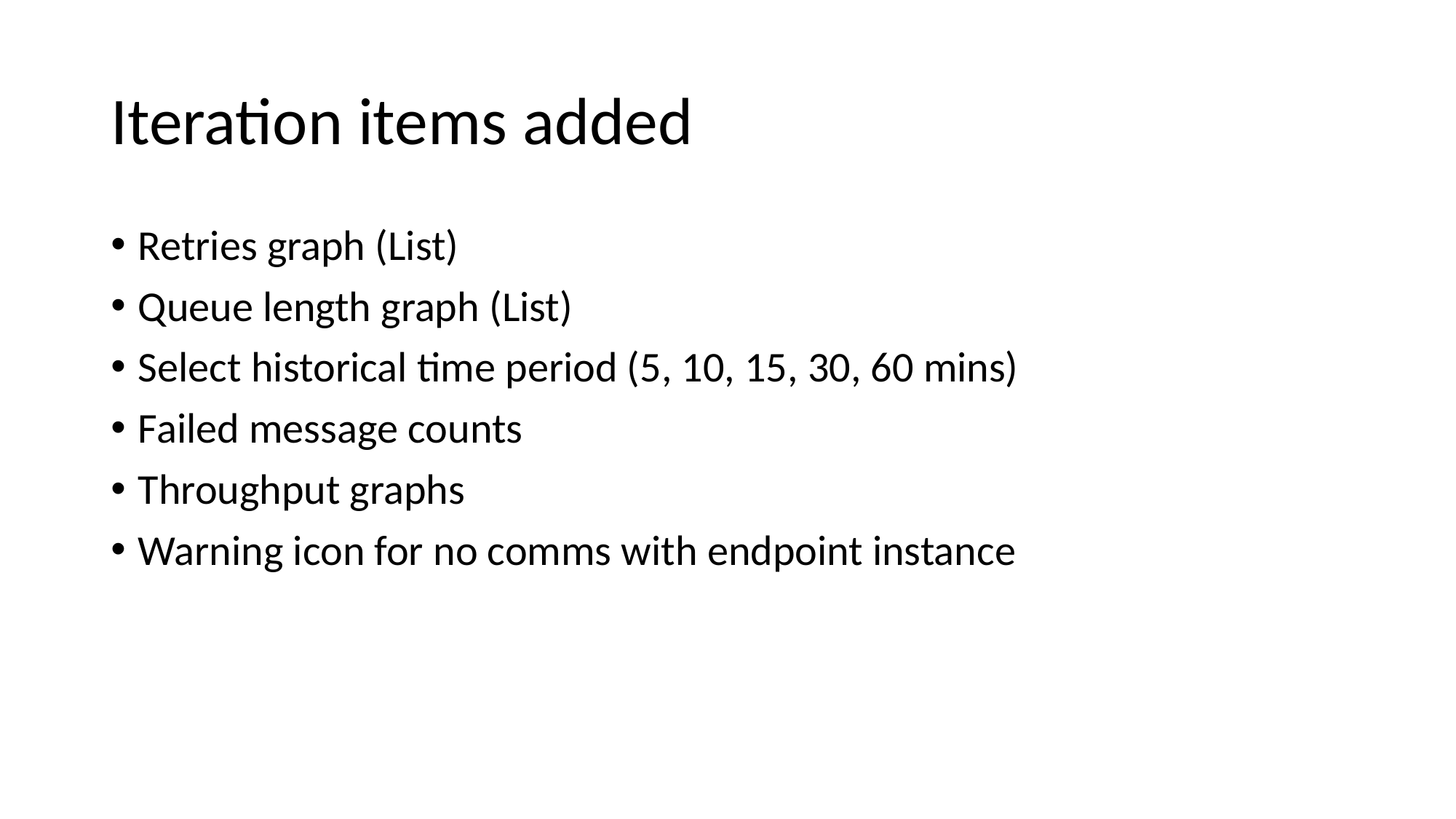

# Iteration items added

Retries graph (List)
Queue length graph (List)
Select historical time period (5, 10, 15, 30, 60 mins)
Failed message counts
Throughput graphs
Warning icon for no comms with endpoint instance